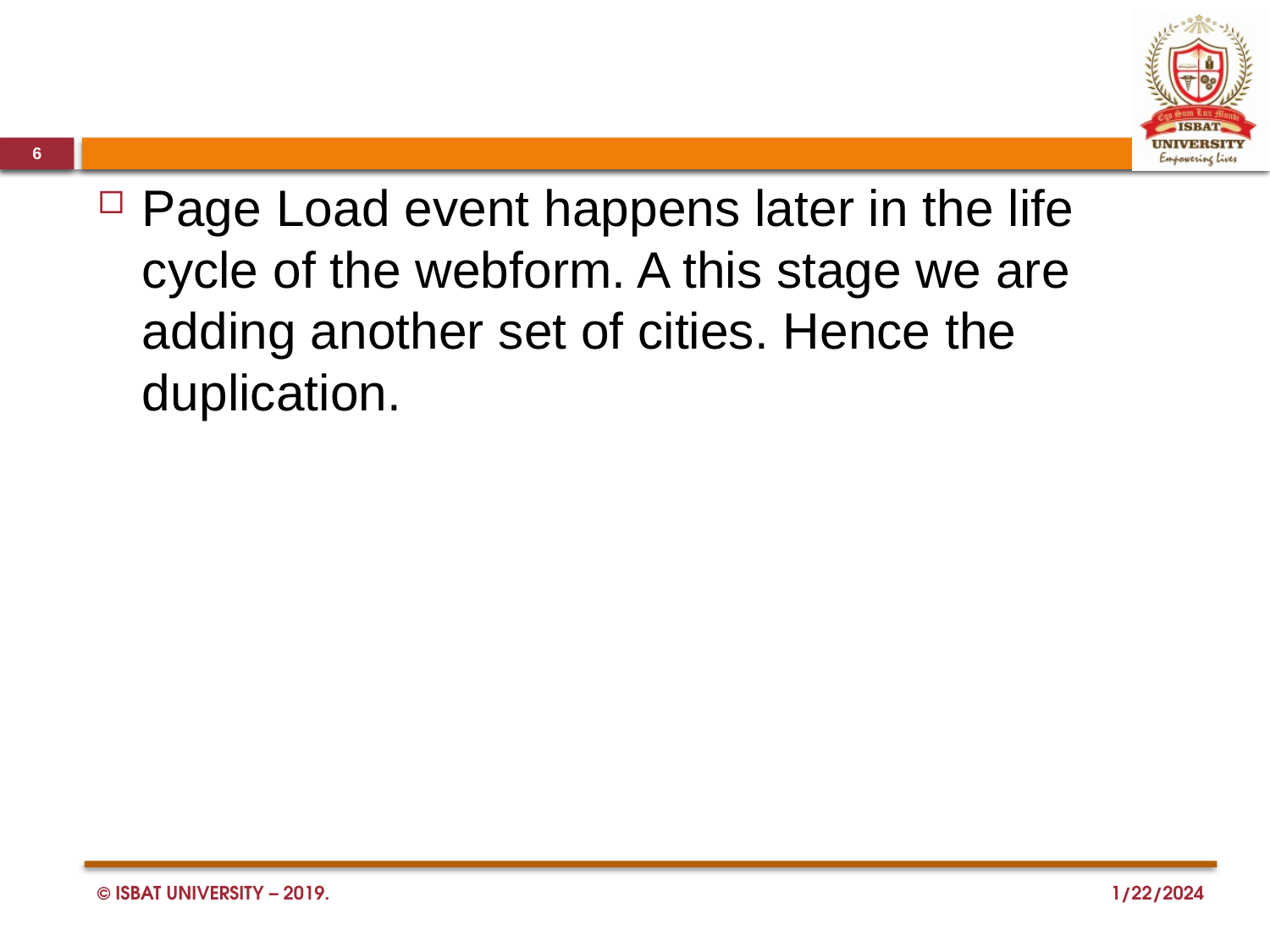

#
6
Page Load event happens later in the life cycle of the webform. A this stage we are adding another set of cities. Hence the duplication.